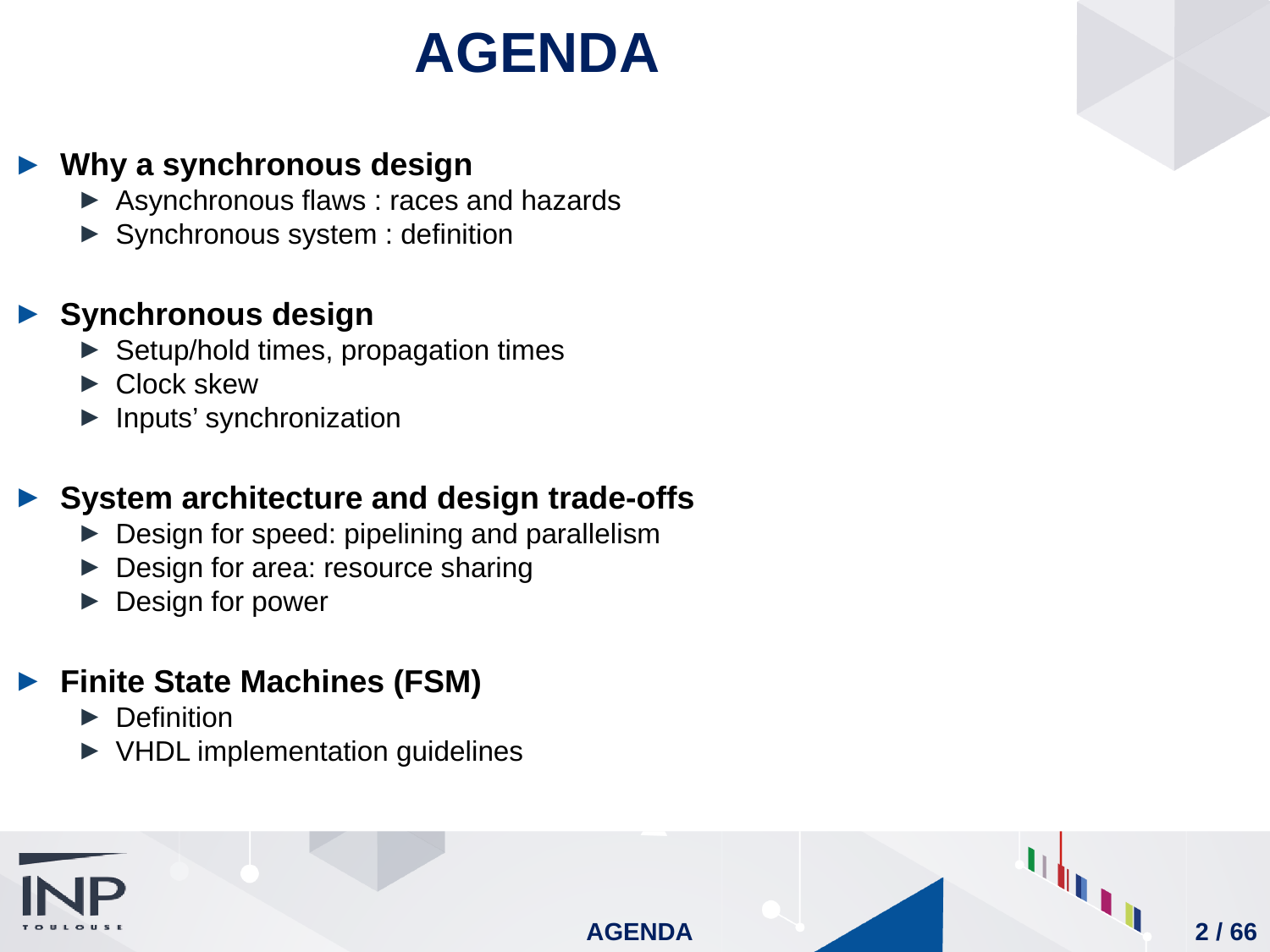

# Agenda

Why a synchronous design
Asynchronous flaws : races and hazards
Synchronous system : definition

Synchronous design
Setup/hold times, propagation times
Clock skew
Inputs’ synchronization

System architecture and design trade-offs
Design for speed: pipelining and parallelism
Design for area: resource sharing
Design for power

Finite State Machines (FSM)
Definition
VHDL implementation guidelines

2 / 66
Agenda